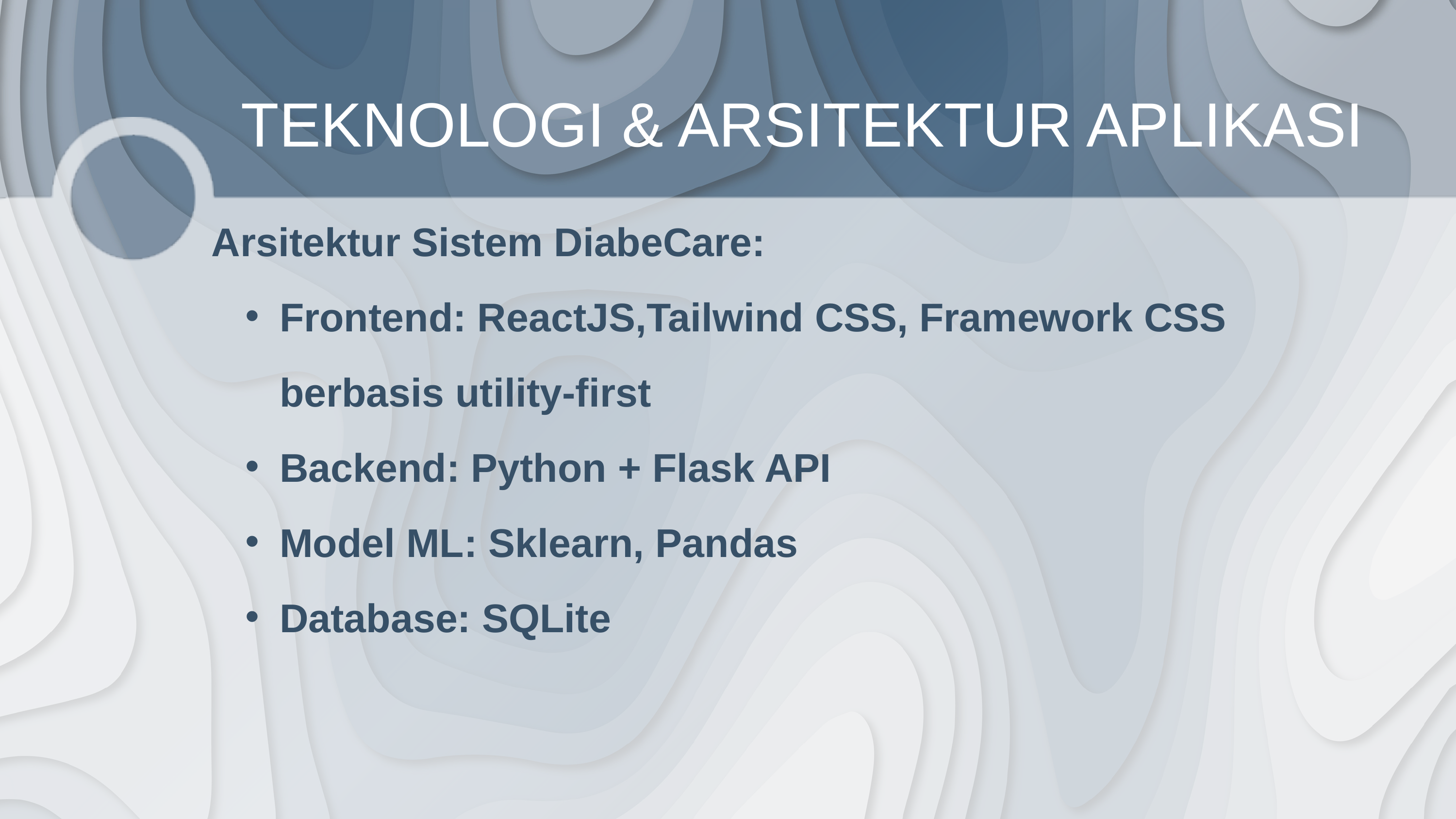

TEKNOLOGI & ARSITEKTUR APLIKASI

Arsitektur Sistem DiabeCare:
Frontend: ReactJS,Tailwind CSS, Framework CSS berbasis utility-first
Backend: Python + Flask API
Model ML: Sklearn, Pandas
Database: SQLite